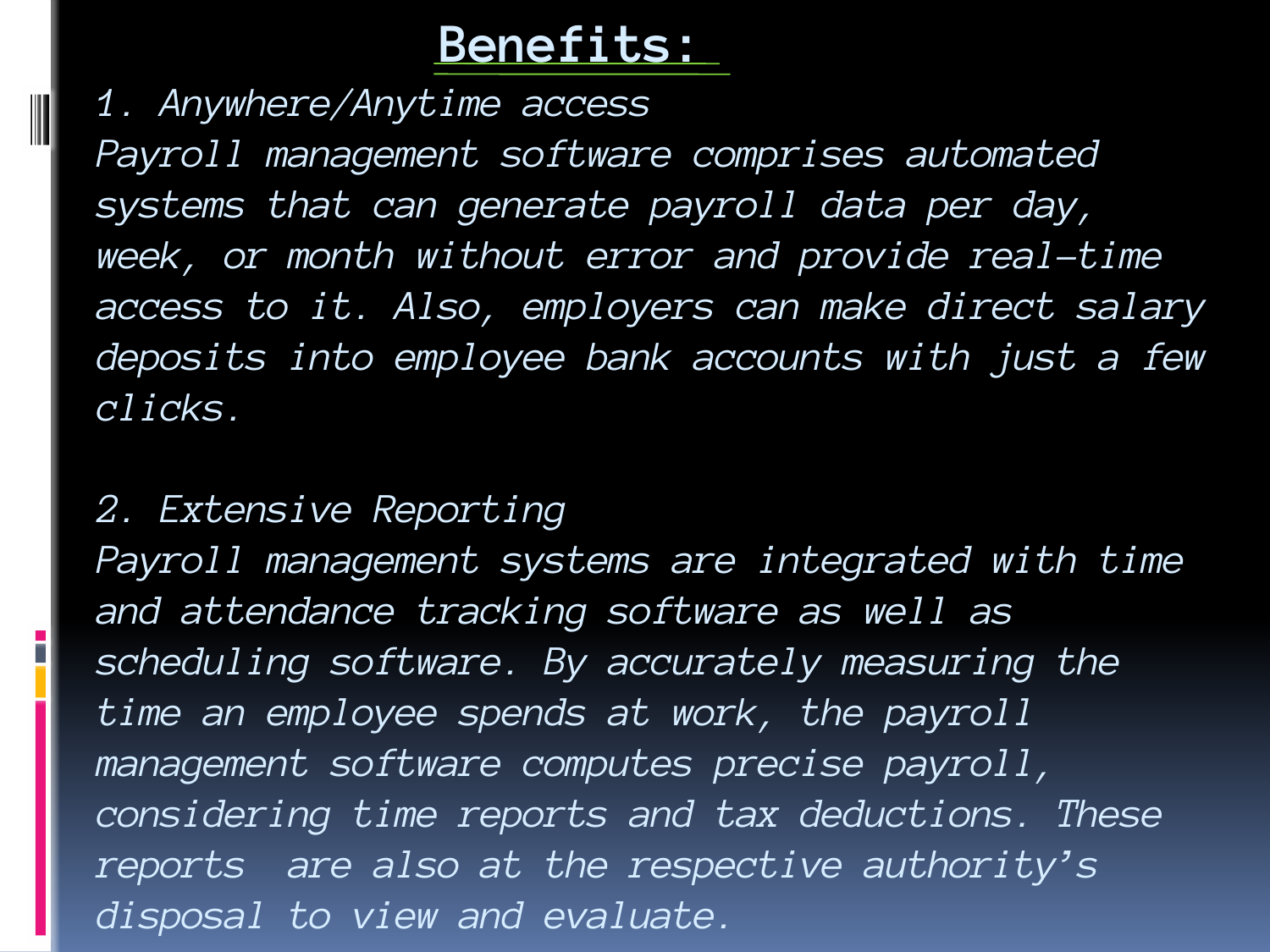

# Benefits: 1. Anywhere/Anytime access Payroll management software comprises automated systems that can generate payroll data per day, week, or month without error and provide real-time access to it. Also, employers can make direct salary deposits into employee bank accounts with just a few clicks. 2. Extensive Reporting Payroll management systems are integrated with time and attendance tracking software as well as scheduling software. By accurately measuring the time an employee spends at work, the payroll management software computes precise payroll, considering time reports and tax deductions. These reports  are also at the respective authority’s disposal to view and evaluate.